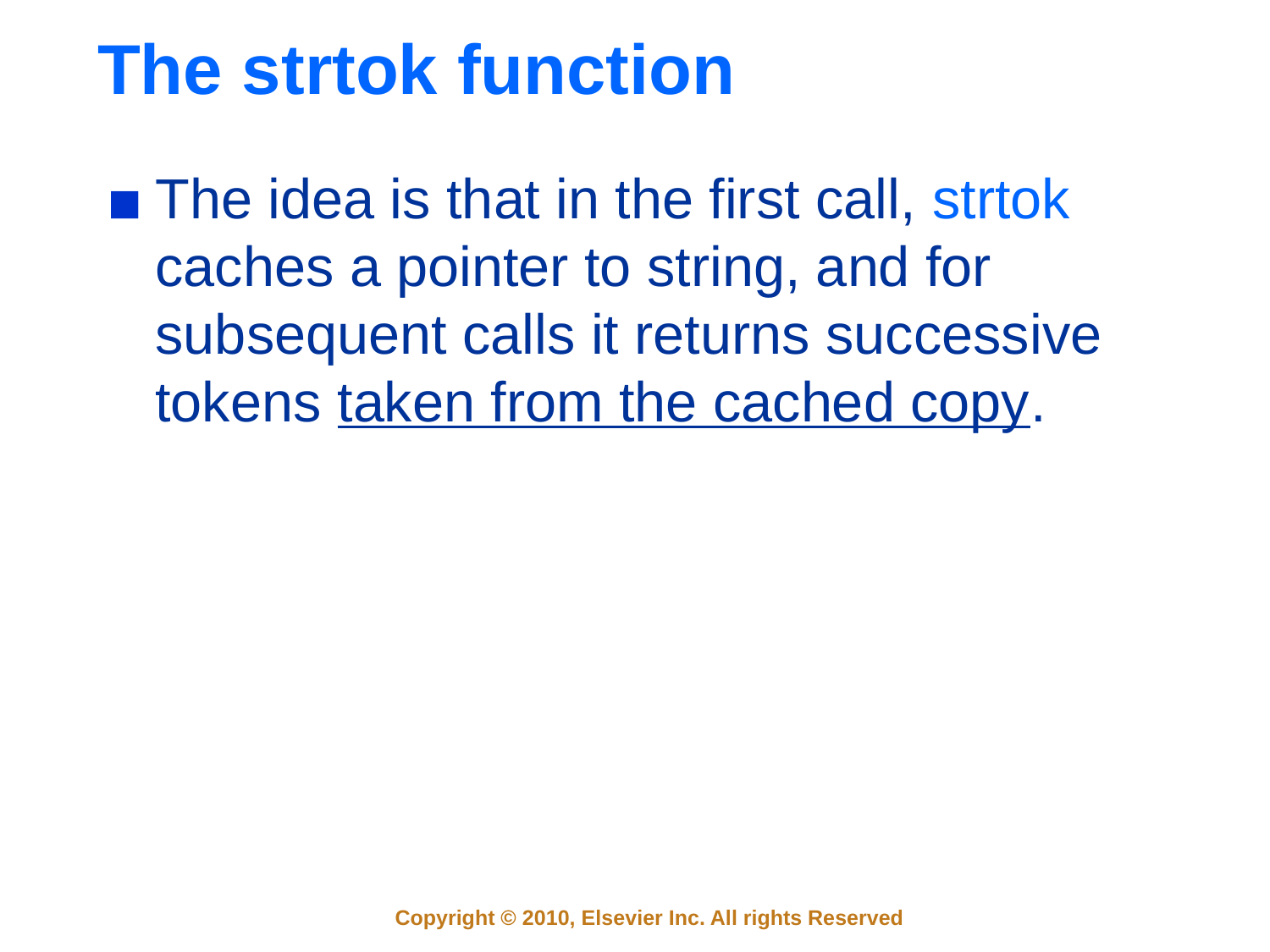

# The strtok function
The idea is that in the first call, strtok caches a pointer to string, and for subsequent calls it returns successive tokens taken from the cached copy.
Copyright © 2010, Elsevier Inc. All rights Reserved